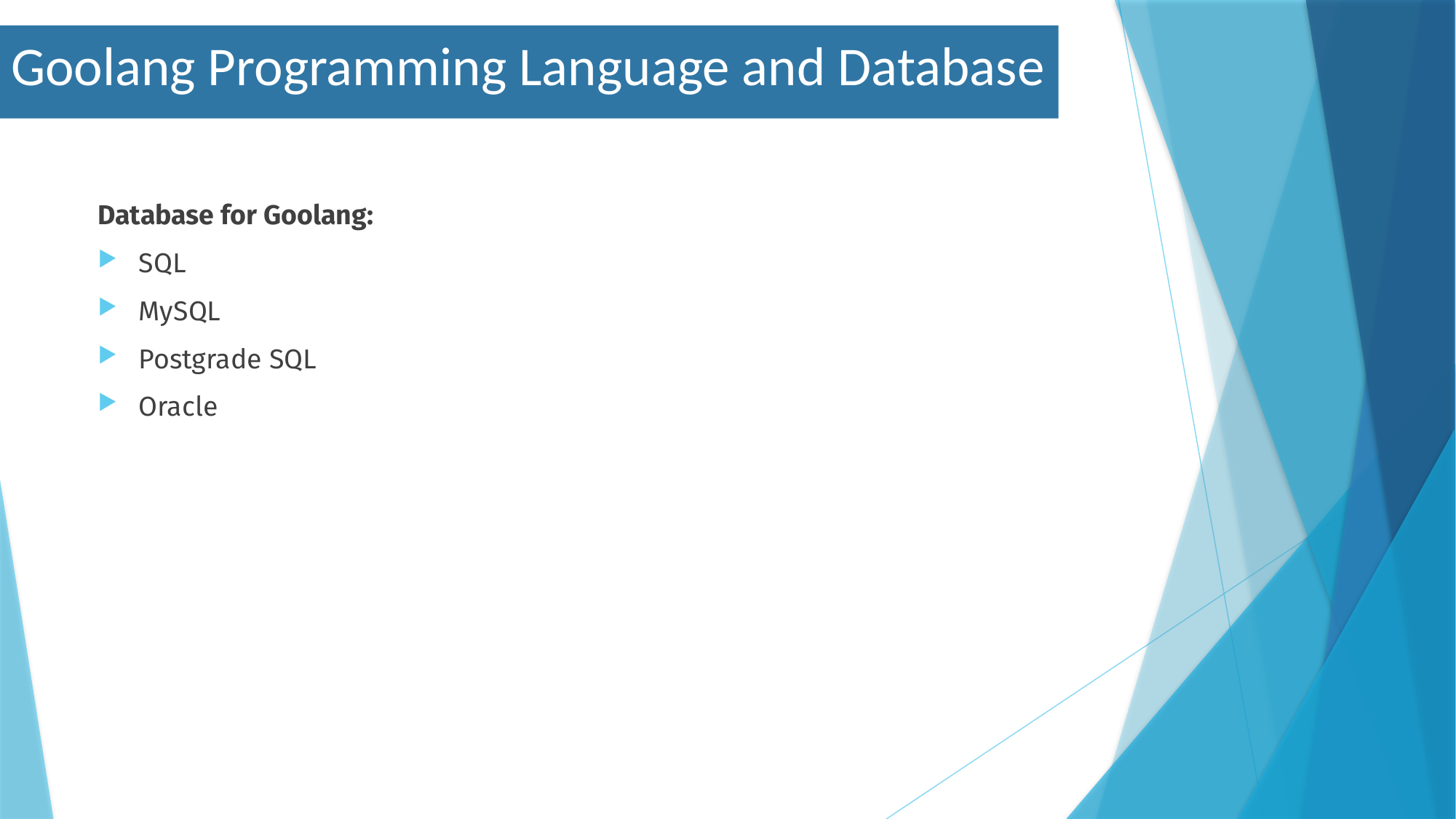

Goolang Programming Language and Database
Database for Goolang:
SQL
MySQL
Postgrade SQL
Oracle